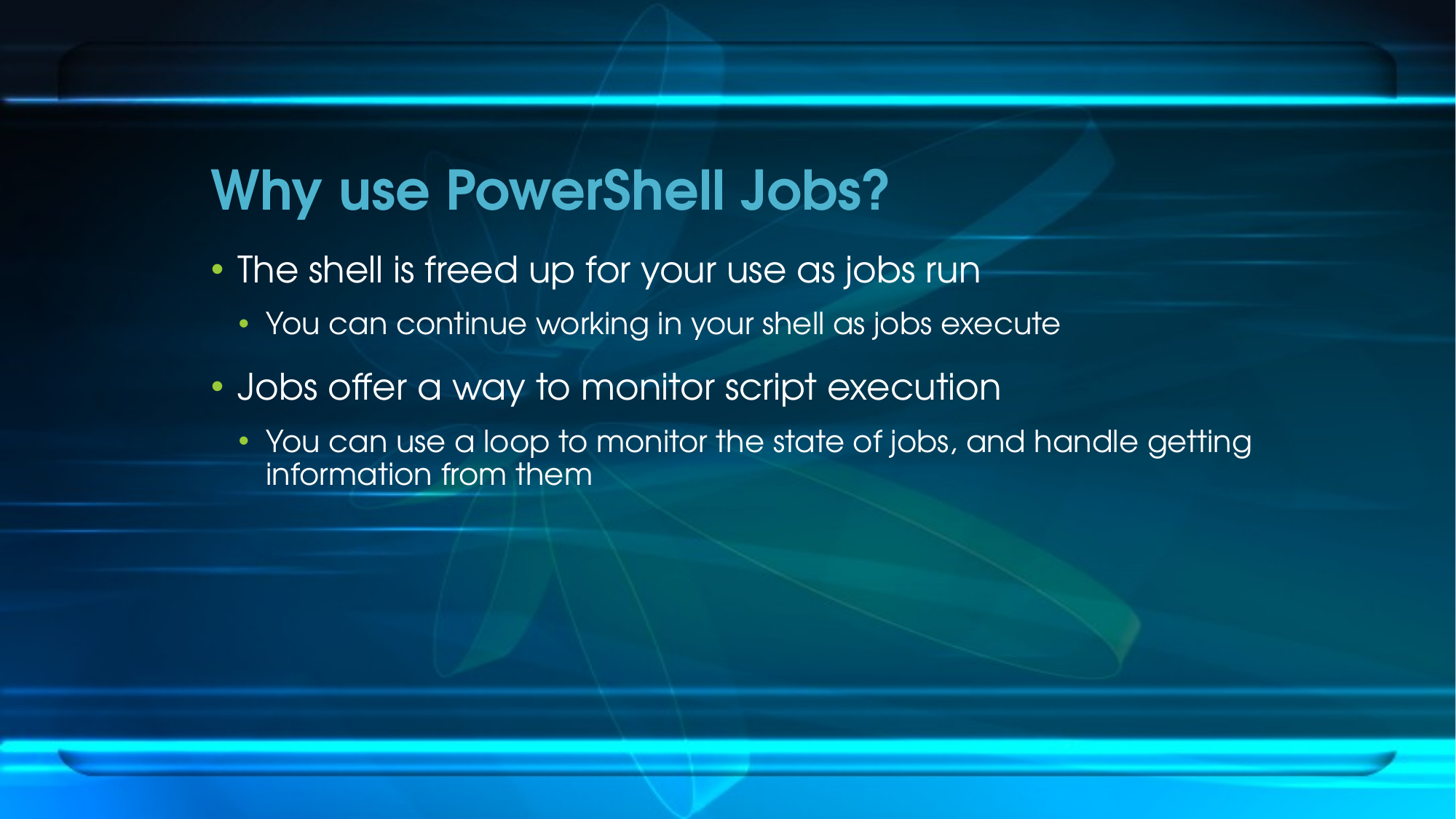

Why use PowerShell Jobs?
The shell is freed up for your use as jobs run
You can continue working in your shell as jobs execute
Jobs offer a way to monitor script execution
You can use a loop to monitor the state of jobs, and handle getting information from them